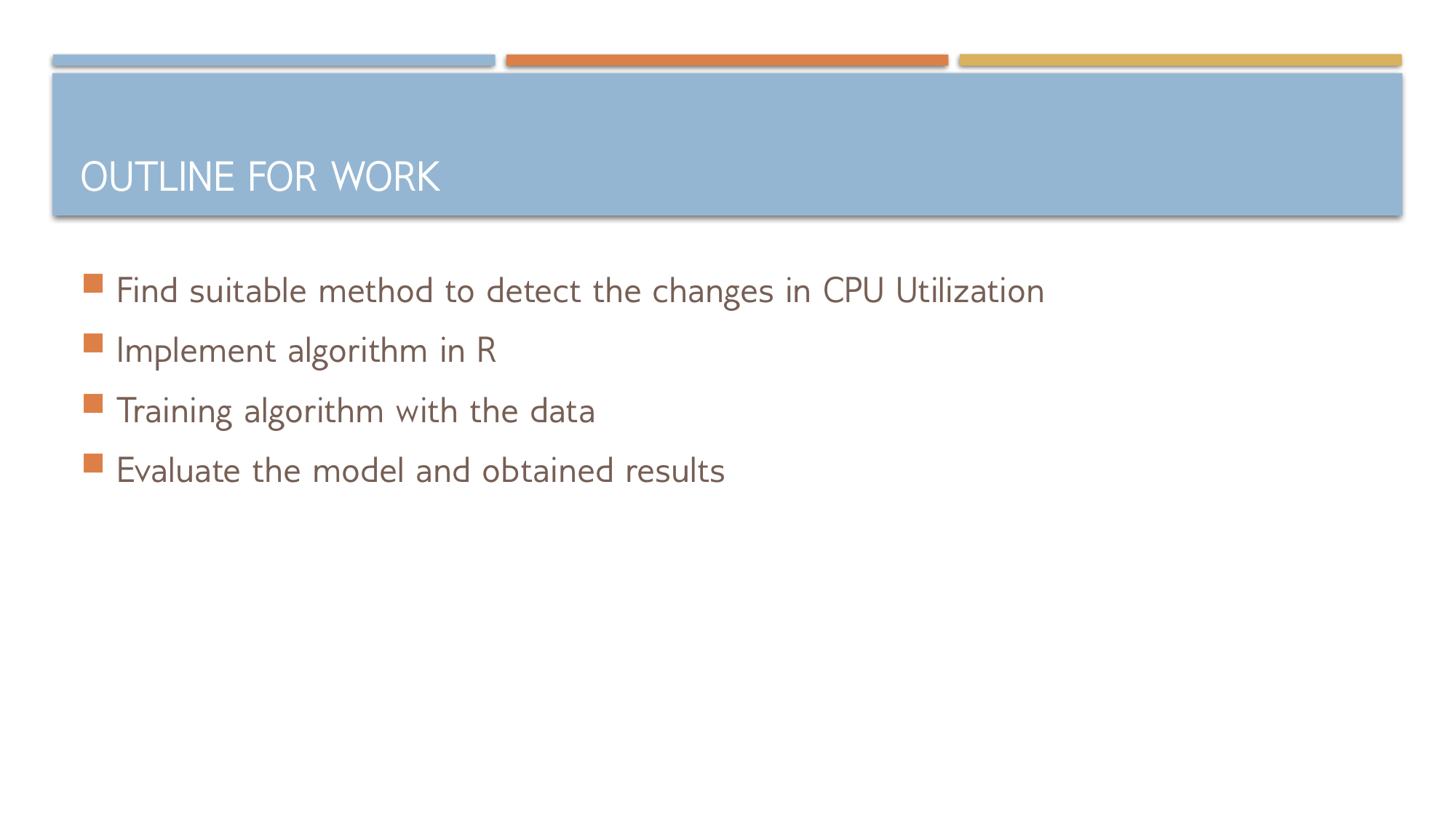

# Outline for work
Find suitable method to detect the changes in CPU Utilization
Implement algorithm in R
Training algorithm with the data
Evaluate the model and obtained results